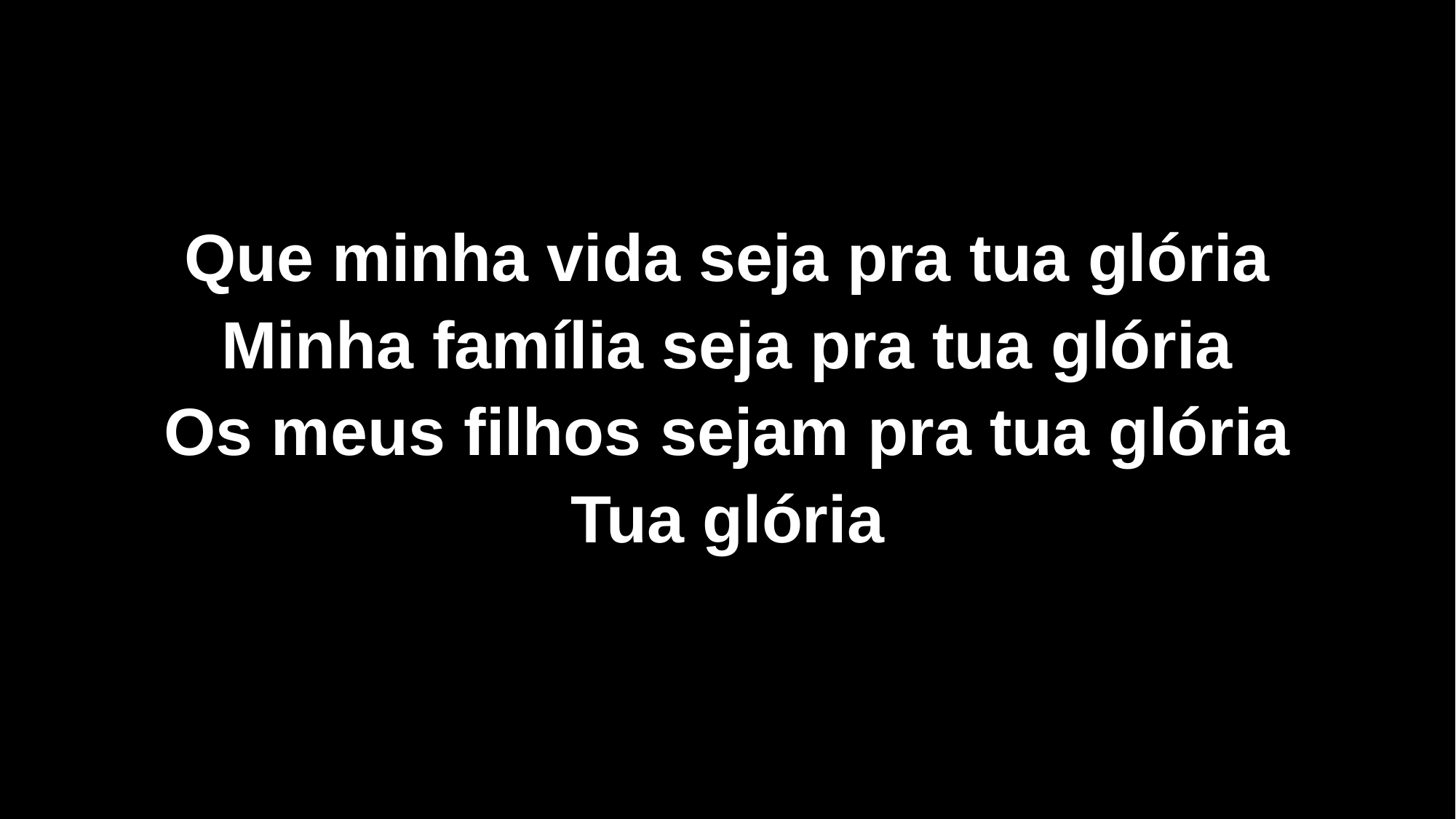

Que minha vida seja pra tua glória
Minha família seja pra tua glória
Os meus filhos sejam pra tua glória
Tua glória